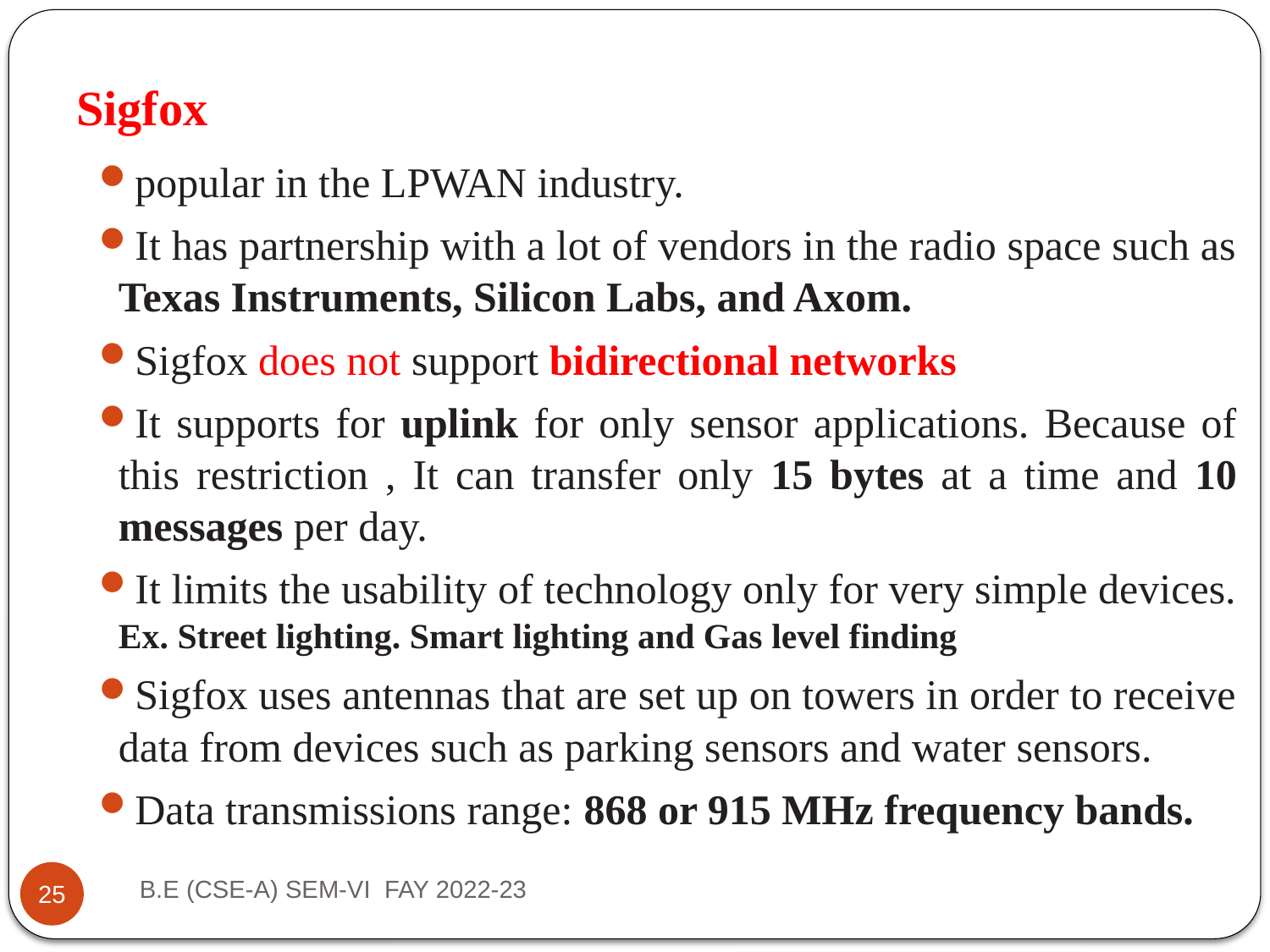

# Sigfox
popular in the LPWAN industry.
It has partnership with a lot of vendors in the radio space such as Texas Instruments, Silicon Labs, and Axom.
Sigfox does not support bidirectional networks
It supports for uplink for only sensor applications. Because of this restriction , It can transfer only 15 bytes at a time and 10 messages per day.
It limits the usability of technology only for very simple devices. Ex. Street lighting. Smart lighting and Gas level finding
Sigfox uses antennas that are set up on towers in order to receive data from devices such as parking sensors and water sensors.
Data transmissions range: 868 or 915 MHz frequency bands.
B.E (CSE-A) SEM-VI  FAY 2022-23
25